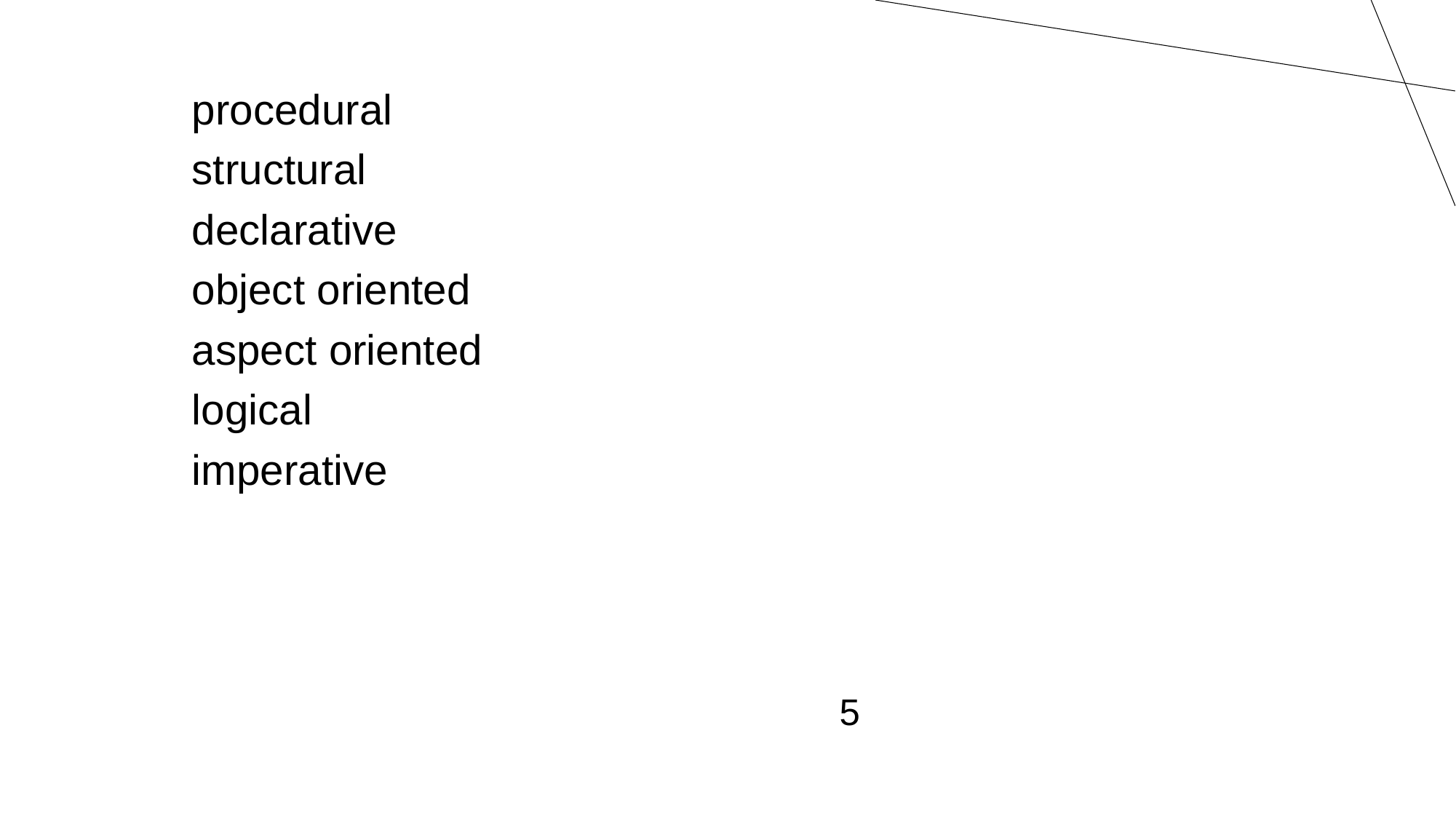

procedural
structural
declarative
object oriented
aspect oriented
logical
imperative

5